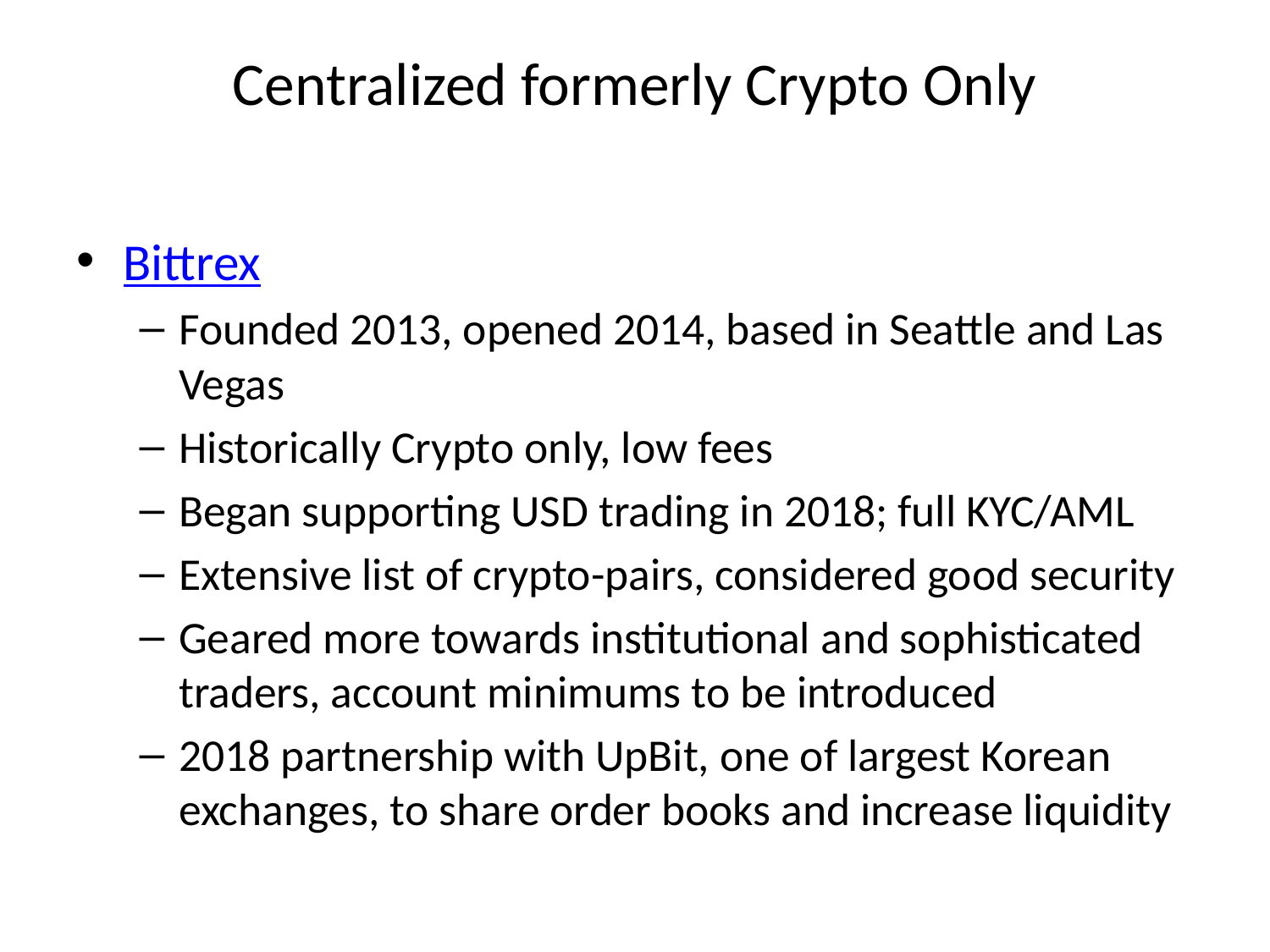

# Centralized formerly Crypto Only
Bittrex
Founded 2013, opened 2014, based in Seattle and Las Vegas
Historically Crypto only, low fees
Began supporting USD trading in 2018; full KYC/AML
Extensive list of crypto-pairs, considered good security
Geared more towards institutional and sophisticated traders, account minimums to be introduced
2018 partnership with UpBit, one of largest Korean exchanges, to share order books and increase liquidity